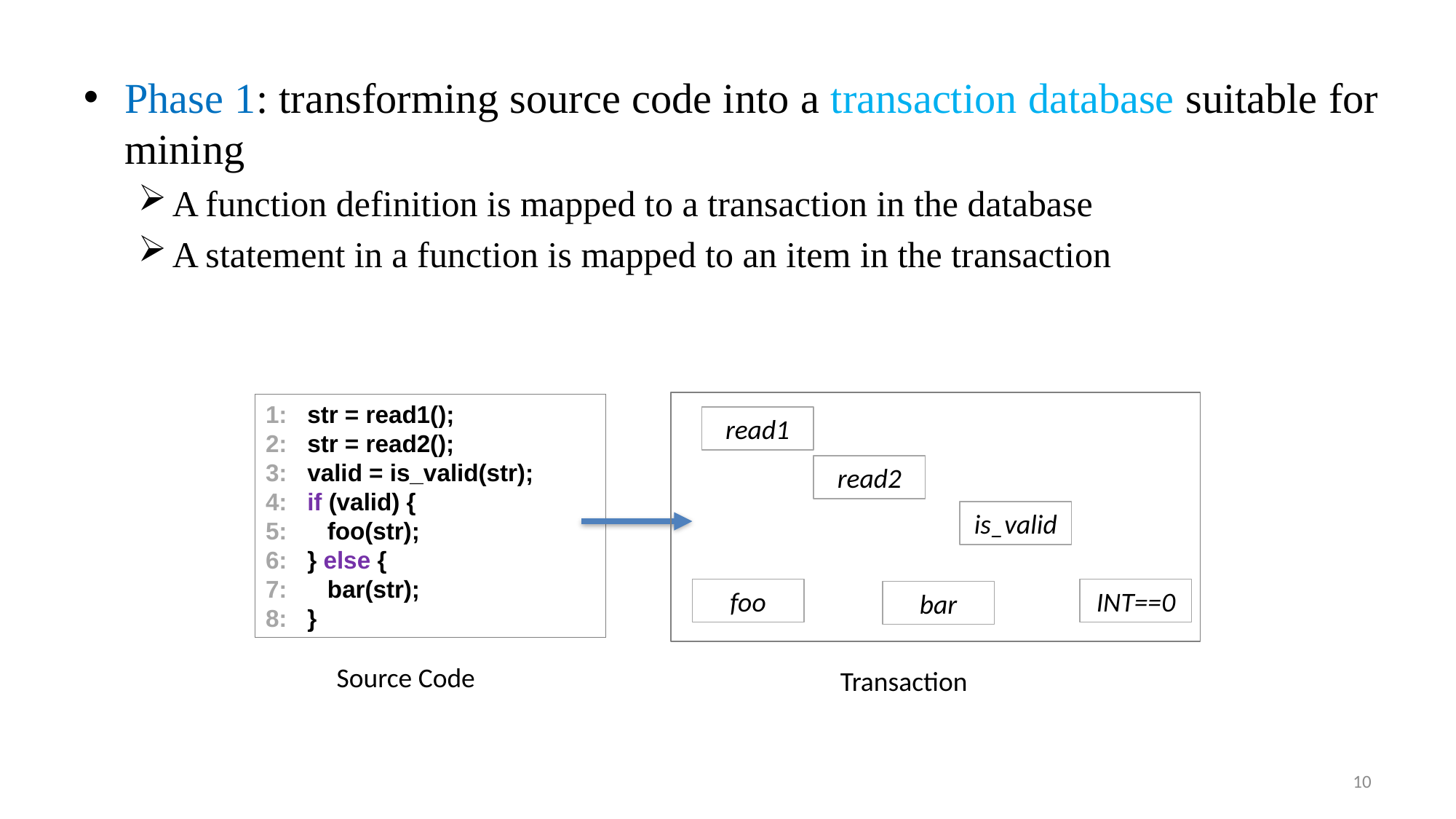

Phase 1: transforming source code into a transaction database suitable for mining
A function definition is mapped to a transaction in the database
A statement in a function is mapped to an item in the transaction

1:   str = read1();
2:   str = read2();
3:   valid = is_valid(str);
4:   if (valid) {
5:      foo(str);
6:   } else {
7:      bar(str);
8:   }
read1
read2
is_valid
foo
INT==0
bar
Source Code
Transaction
10